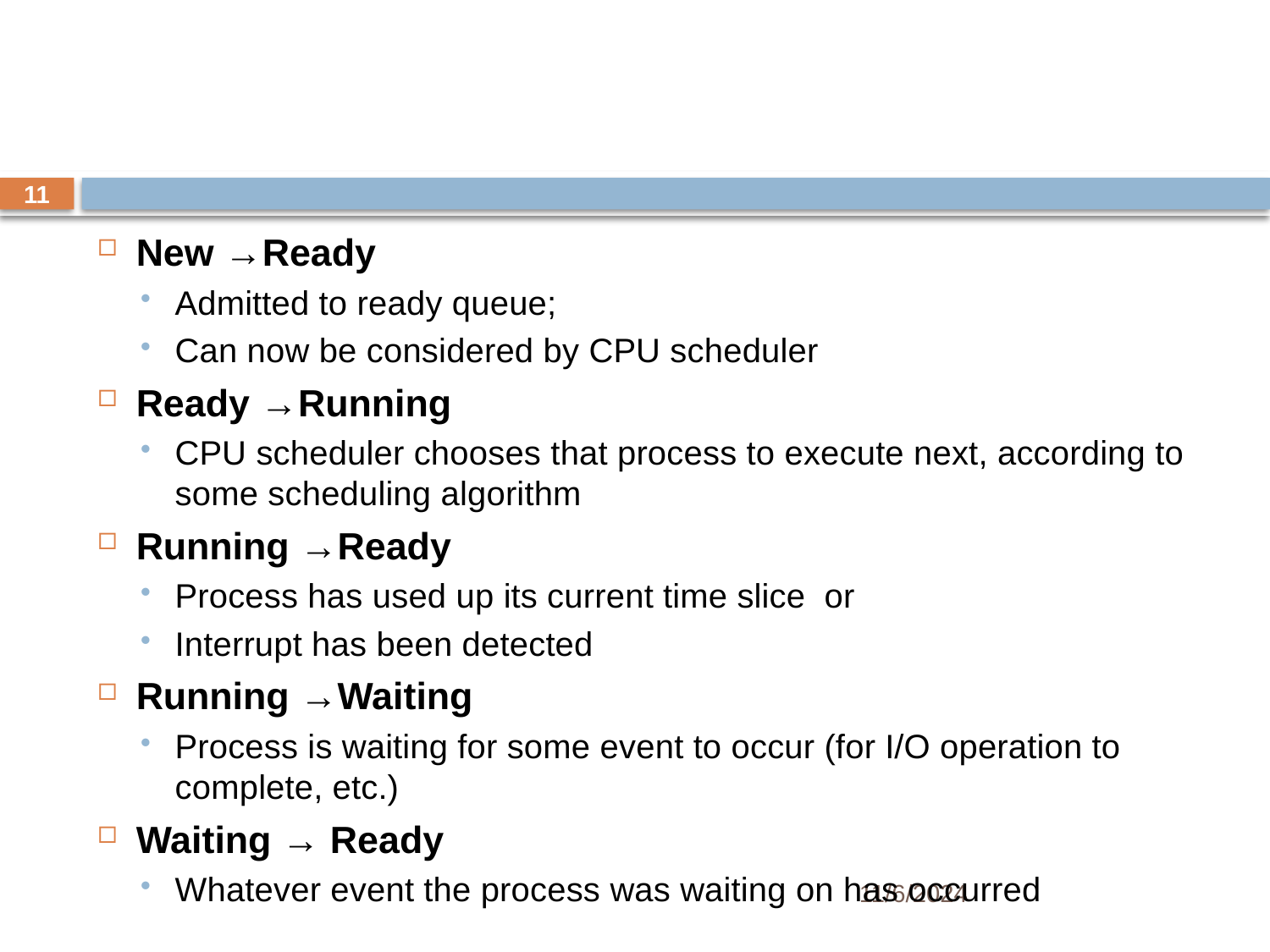

#
11
New →Ready
Admitted to ready queue;
Can now be considered by CPU scheduler
Ready →Running
CPU scheduler chooses that process to execute next, according to some scheduling algorithm
Running →Ready
Process has used up its current time slice  or
Interrupt has been detected
Running →Waiting
Process is waiting for some event to occur (for I/O operation to complete, etc.)
Waiting → Ready
Whatever event the process was waiting on has occurred
11/6/2024